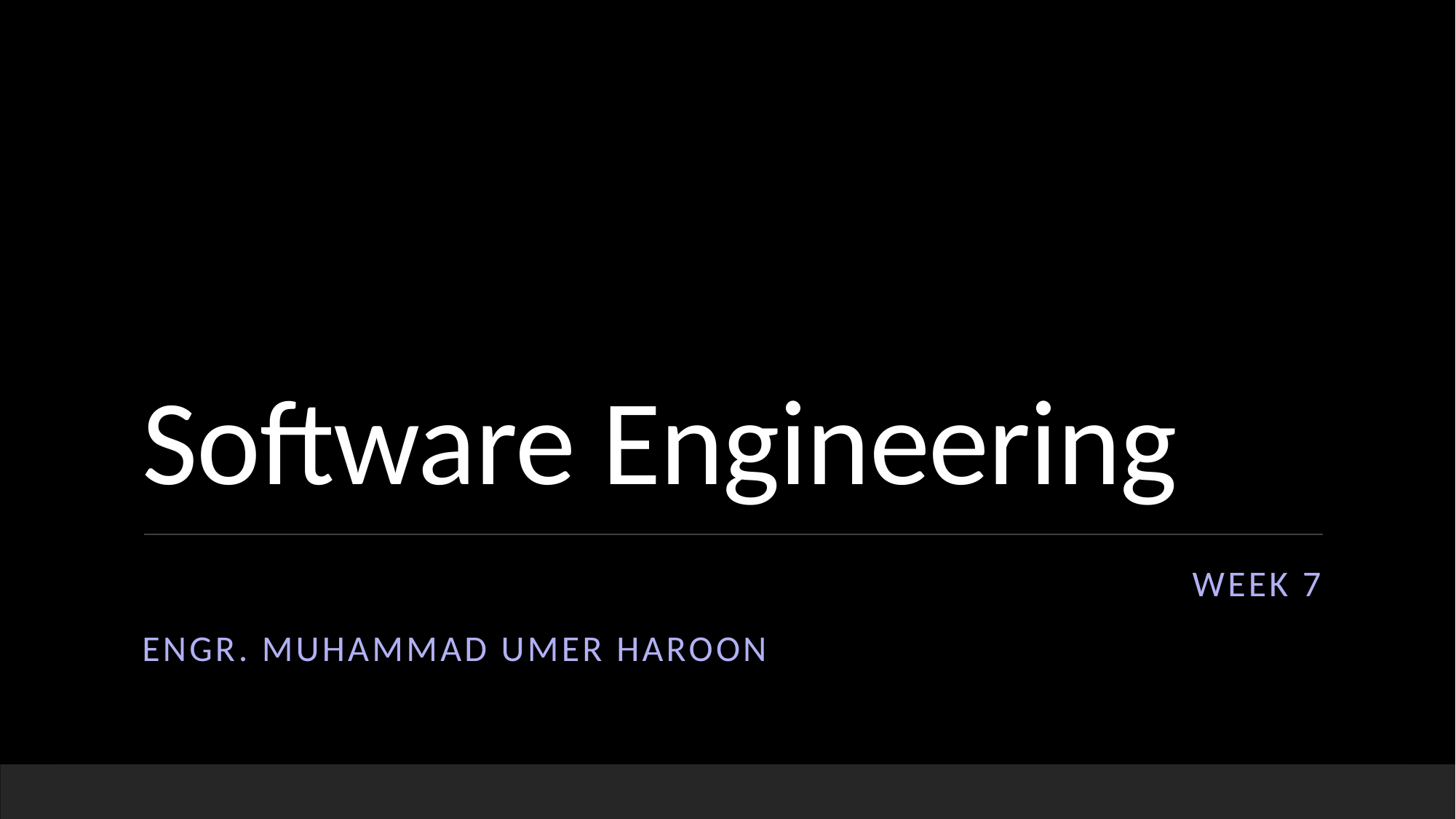

# Software Engineering
WEEK 7
ENGR. Muhammad UMER HAROON